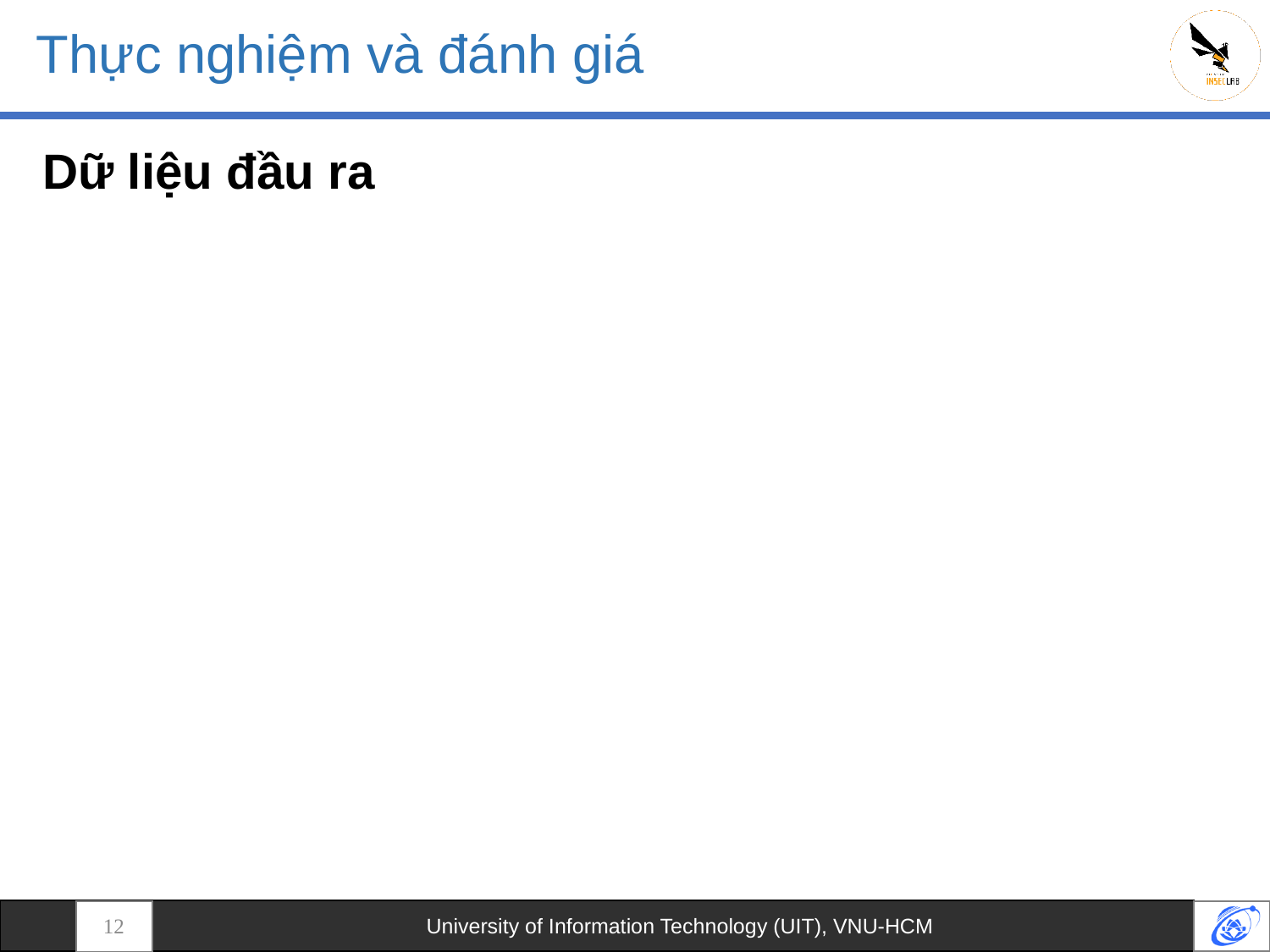

# Thực nghiệm và đánh giá
Dữ liệu đầu ra
12